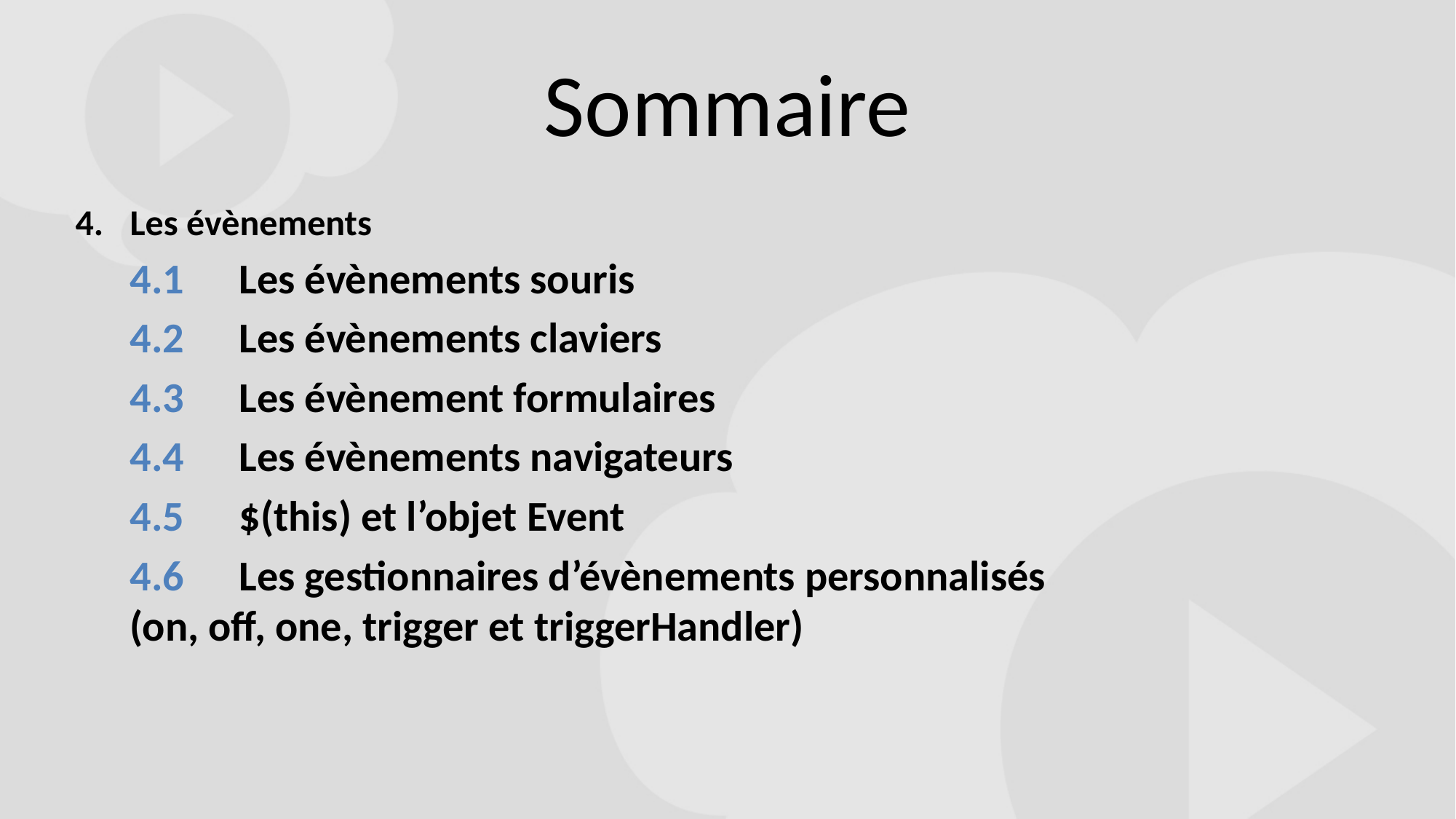

# Sommaire
Les évènements
4.1	Les évènements souris
4.2	Les évènements claviers
4.3	Les évènement formulaires
4.4	Les évènements navigateurs
4.5	$(this) et l’objet Event
4.6	Les gestionnaires d’évènements personnalisés (on, off, one, trigger et triggerHandler)